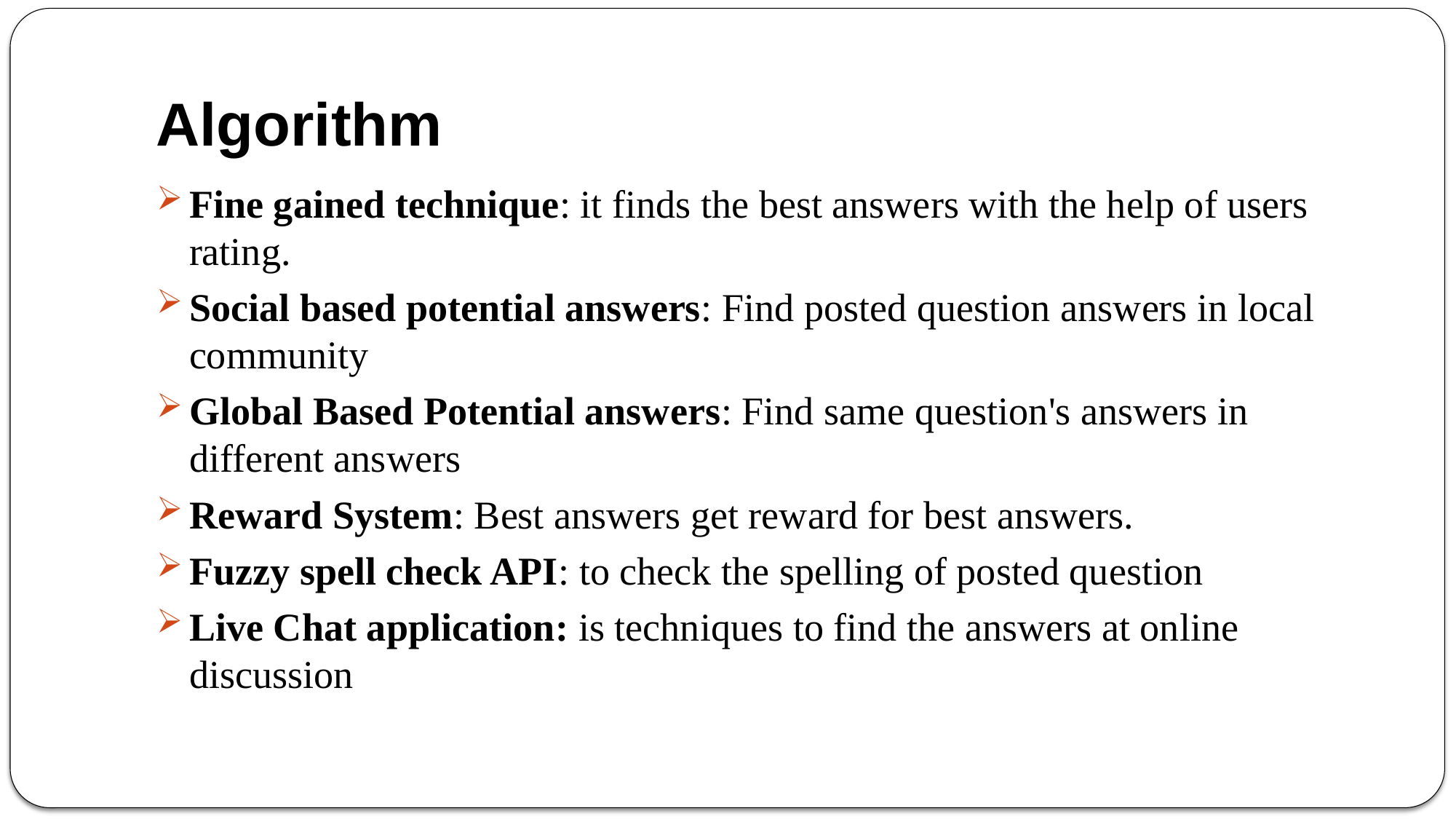

# Algorithm
Fine gained technique: it finds the best answers with the help of users rating.
Social based potential answers: Find posted question answers in local community
Global Based Potential answers: Find same question's answers in different answers
Reward System: Best answers get reward for best answers.
Fuzzy spell check API: to check the spelling of posted question
Live Chat application: is techniques to find the answers at online discussion